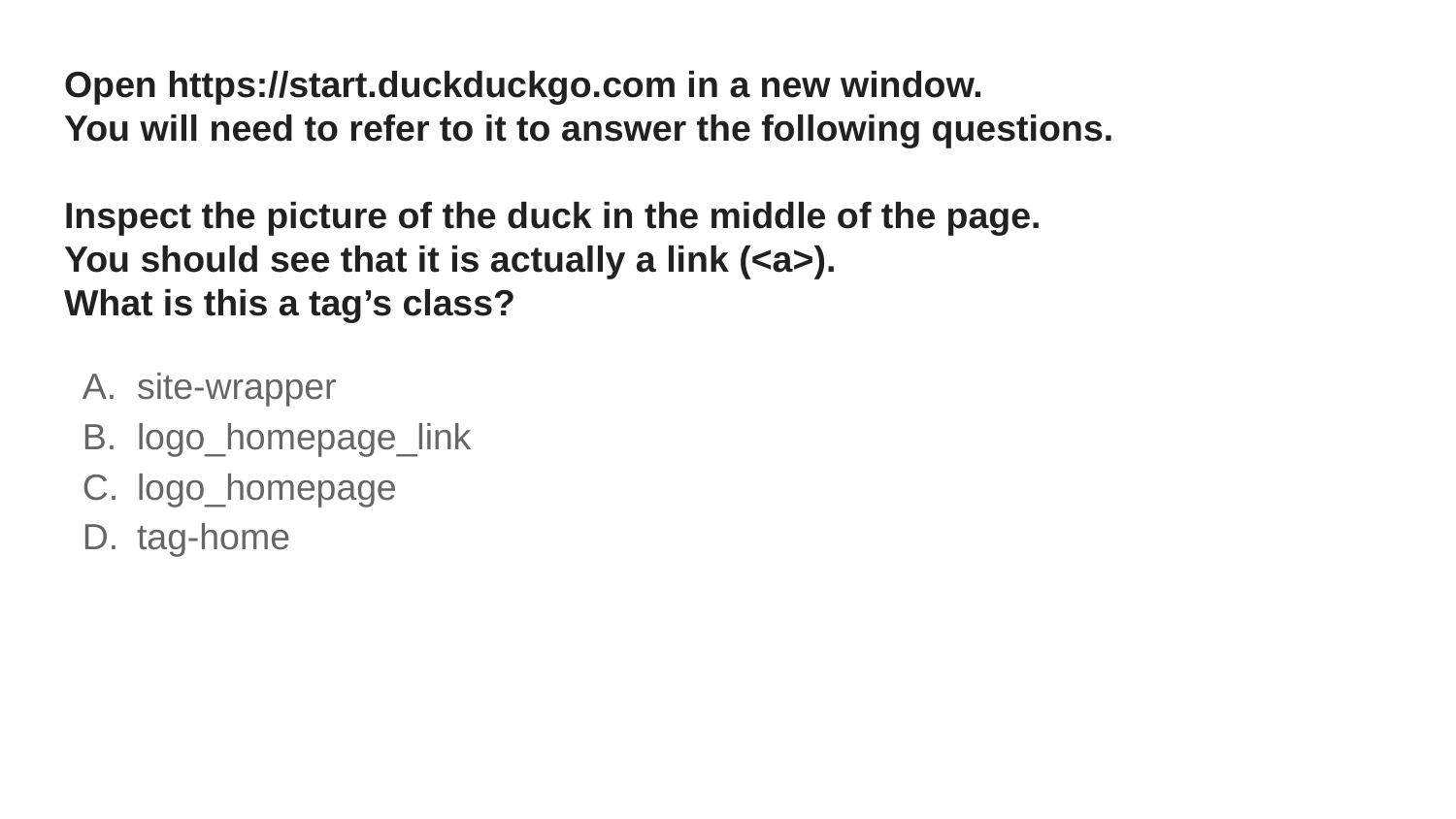

# Open https://start.duckduckgo.com in a new window.
You will need to refer to it to answer the following questions.

Inspect the picture of the duck in the middle of the page.
You should see that it is actually a link (<a>).
What is this a tag’s class?

site-wrapper
logo_homepage_link
logo_homepage
tag-home